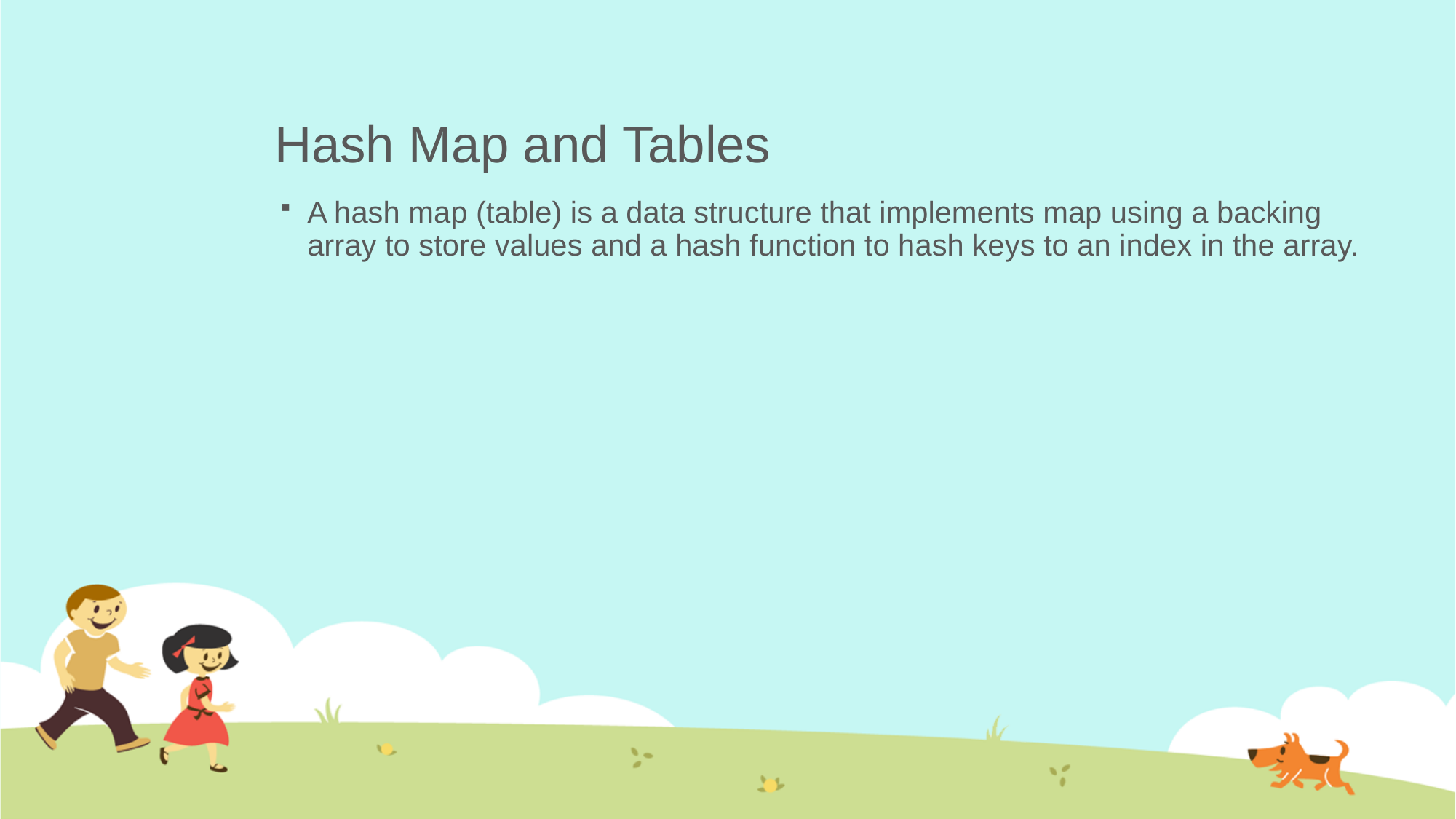

# Hash Map and Tables
A hash map (table) is a data structure that implements map using a backing array to store values and a hash function to hash keys to an index in the array.